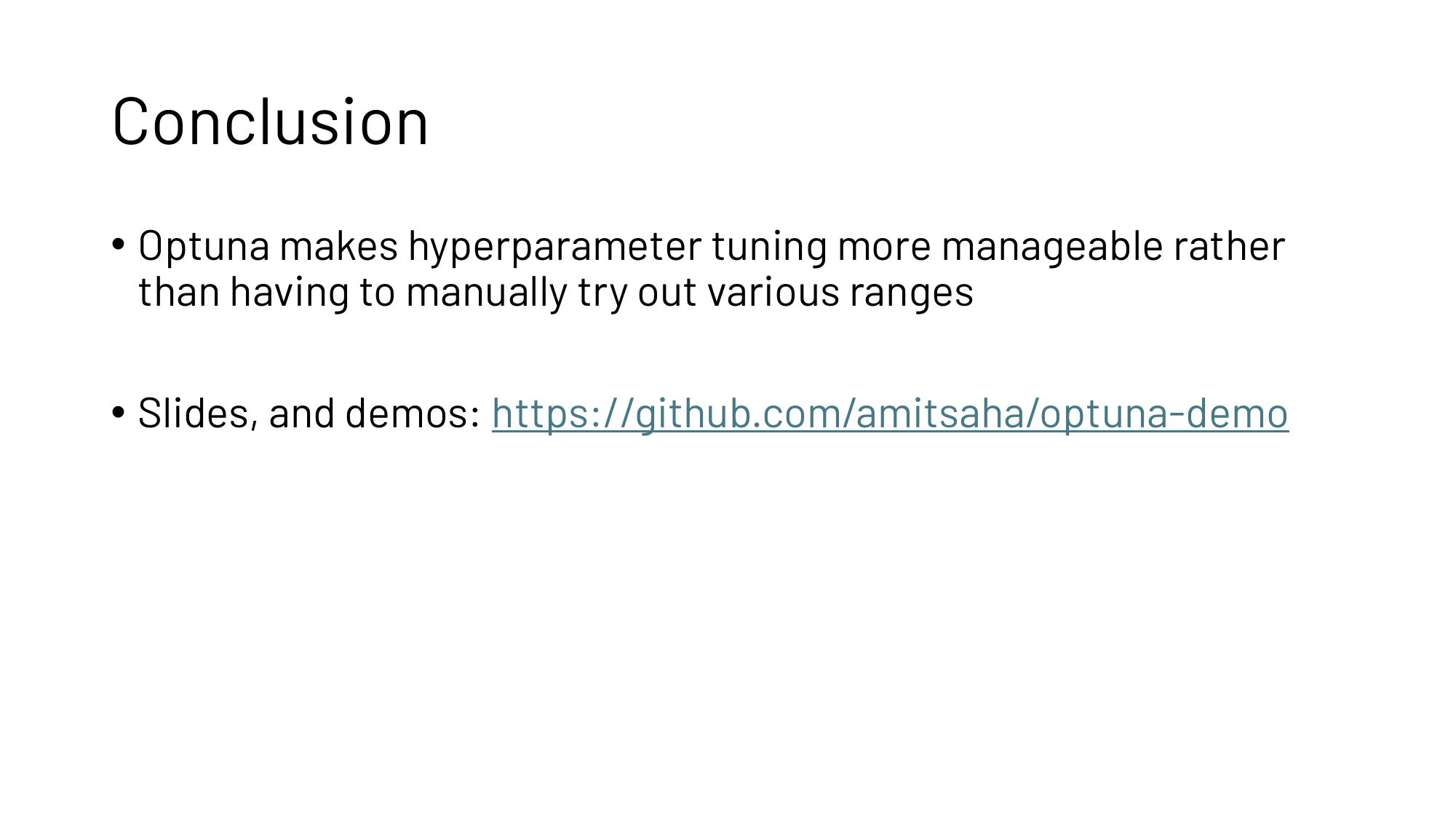

# Conclusion
Optuna makes hyperparameter tuning more manageable rather than having to manually try out various ranges

Slides, and demos: https://github.com/amitsaha/optuna-demo